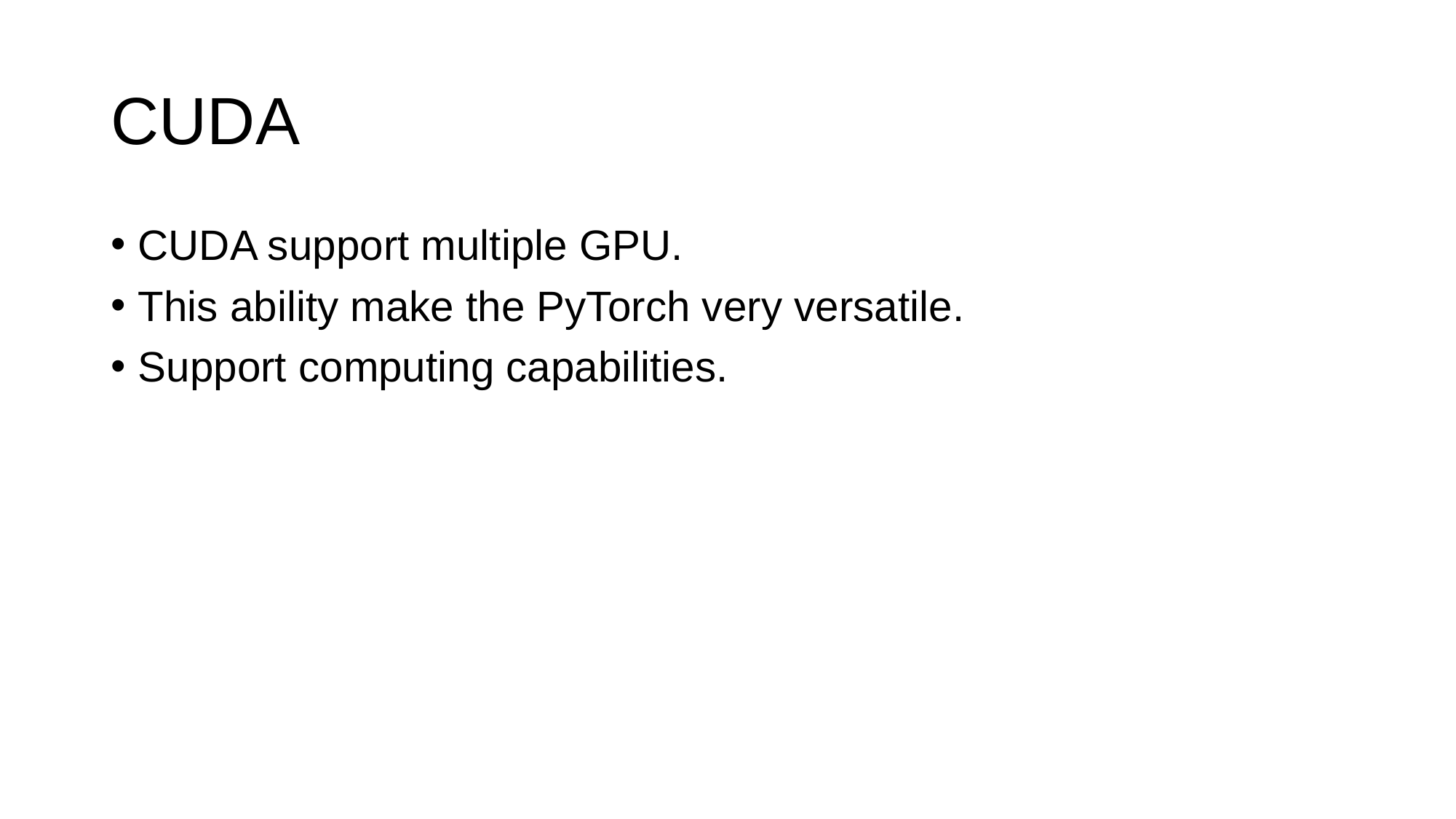

# CUDA
CUDA support multiple GPU.
This ability make the PyTorch very versatile.
Support computing capabilities.